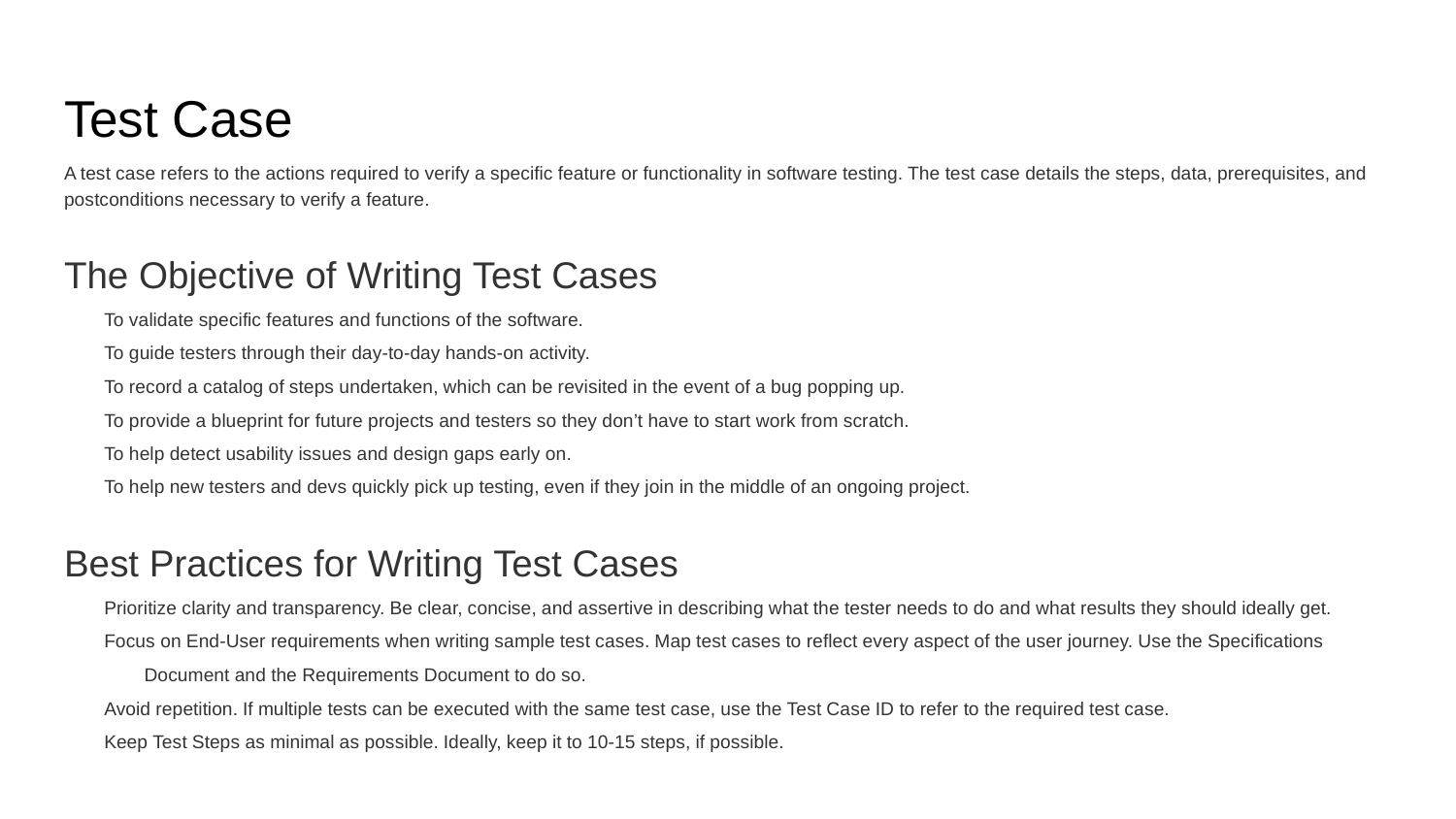

# Test Case
A test case refers to the actions required to verify a specific feature or functionality in software testing. The test case details the steps, data, prerequisites, and postconditions necessary to verify a feature.
The Objective of Writing Test Cases
To validate specific features and functions of the software.
To guide testers through their day-to-day hands-on activity.
To record a catalog of steps undertaken, which can be revisited in the event of a bug popping up.
To provide a blueprint for future projects and testers so they don’t have to start work from scratch.
To help detect usability issues and design gaps early on.
To help new testers and devs quickly pick up testing, even if they join in the middle of an ongoing project.
Best Practices for Writing Test Cases
Prioritize clarity and transparency. Be clear, concise, and assertive in describing what the tester needs to do and what results they should ideally get.
Focus on End-User requirements when writing sample test cases. Map test cases to reflect every aspect of the user journey. Use the Specifications Document and the Requirements Document to do so.
Avoid repetition. If multiple tests can be executed with the same test case, use the Test Case ID to refer to the required test case.
Keep Test Steps as minimal as possible. Ideally, keep it to 10-15 steps, if possible.